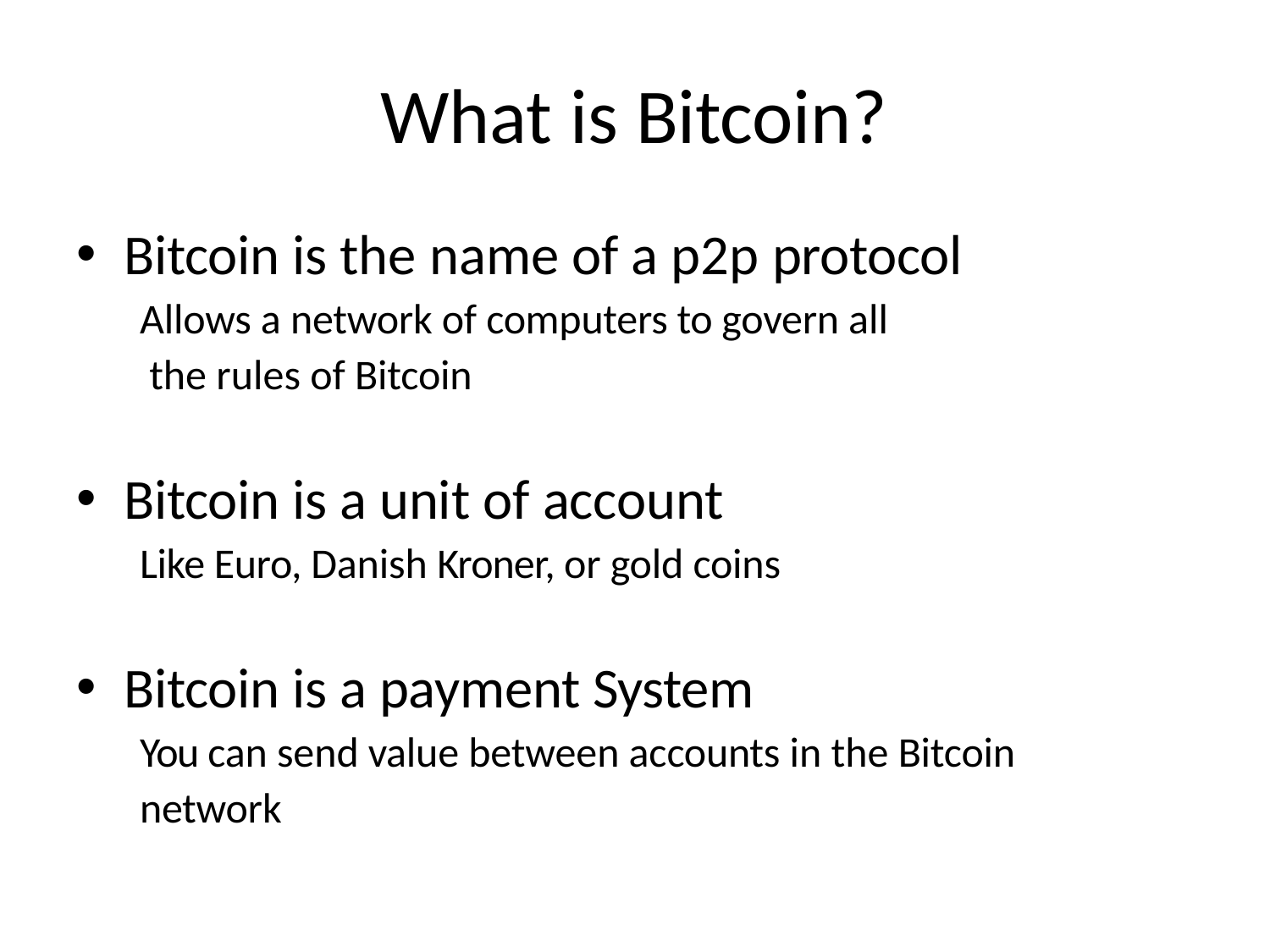

# What is Bitcoin?
Bitcoin is the name of a p2p protocol
Allows a network of computers to govern all  the rules of Bitcoin

Bitcoin is a unit of account
Like Euro, Danish Kroner, or gold coins

Bitcoin is a payment System
You can send value between accounts in the Bitcoin  network